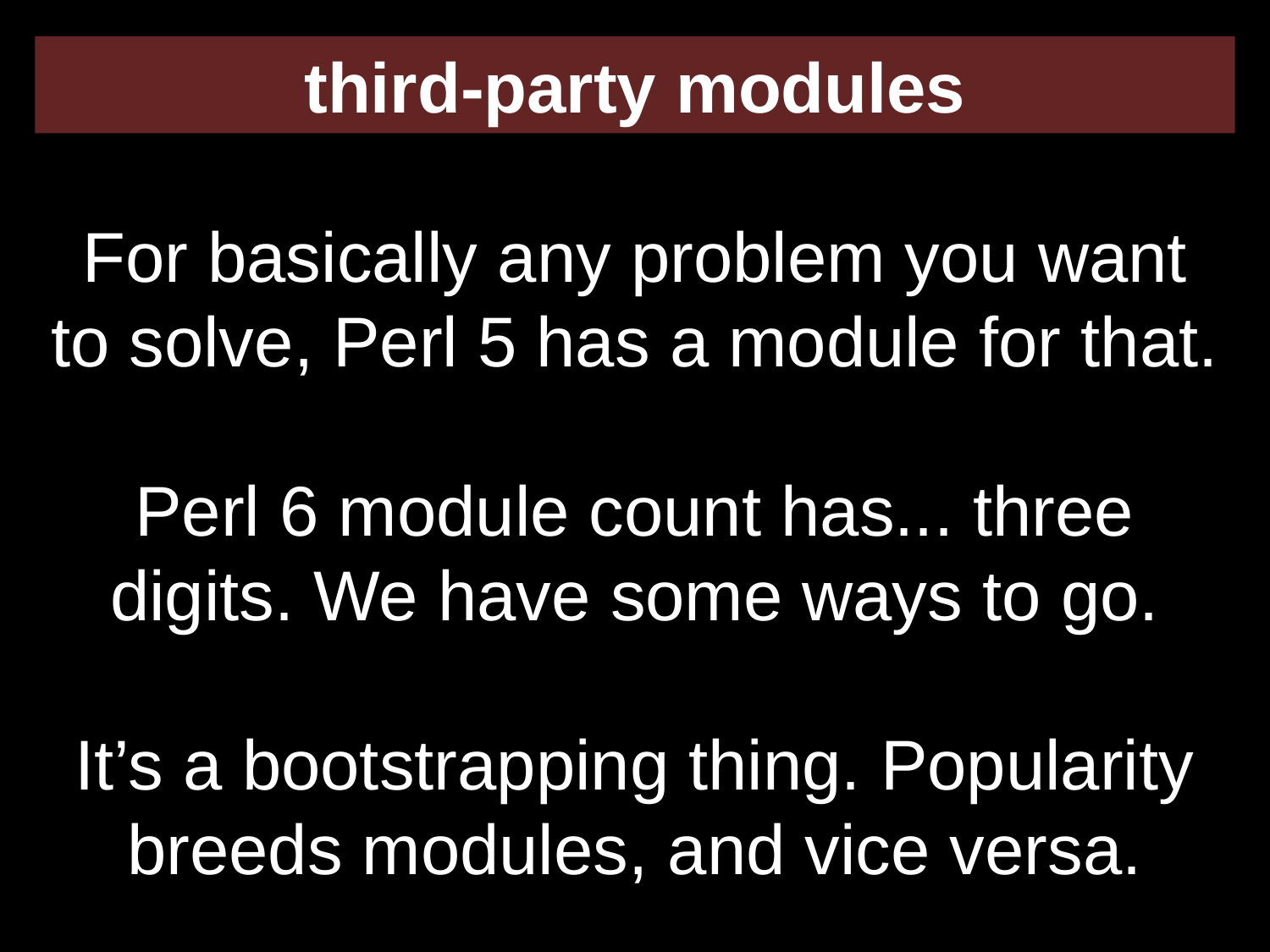

third-party modules

For basically any problem you want to solve, Perl 5 has a module for that.

Perl 6 module count has... three digits. We have some ways to go.

It’s a bootstrapping thing. Popularity breeds modules, and vice versa.